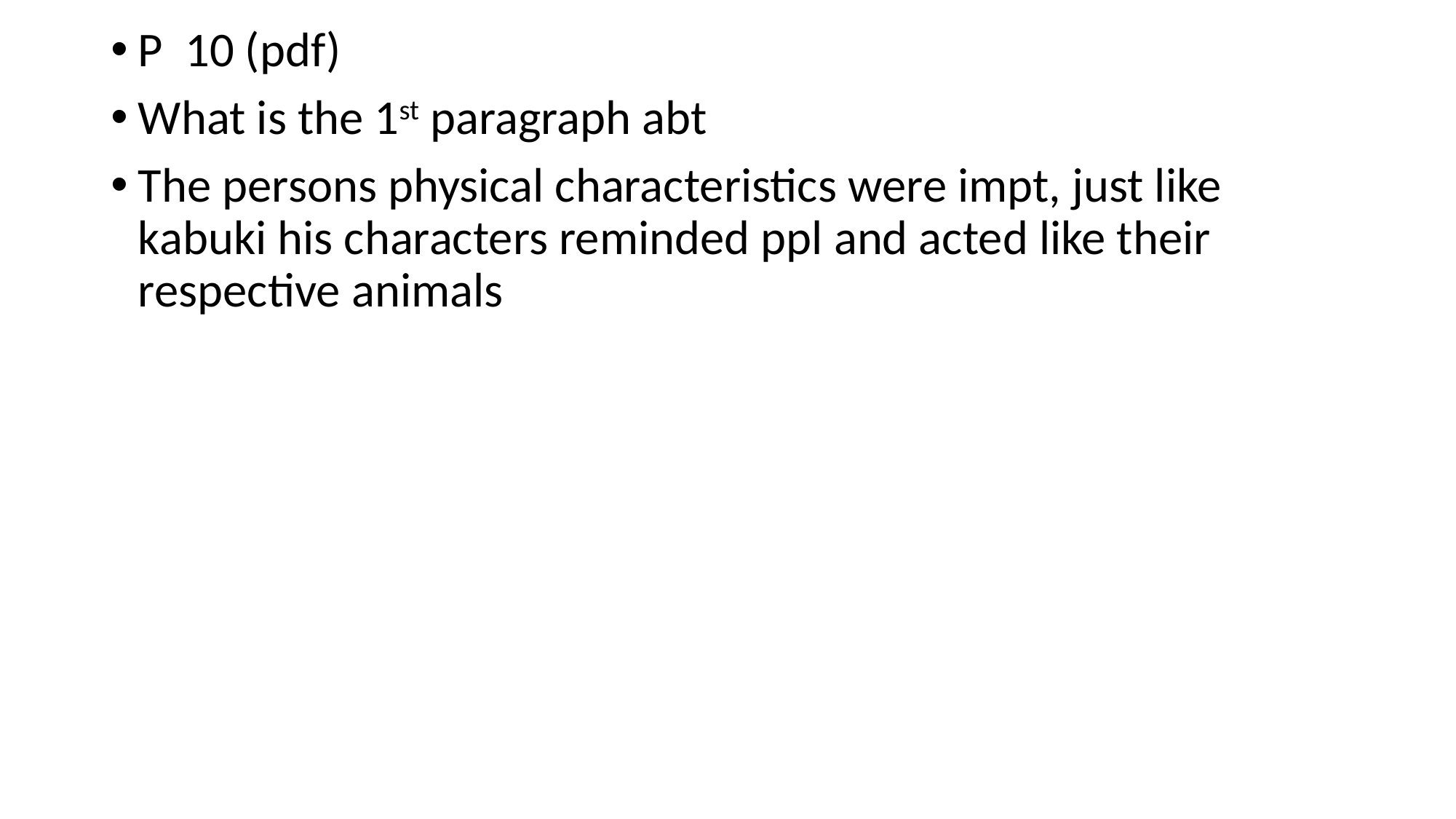

P  10 (pdf)
What is the 1st paragraph abt
The persons physical characteristics were impt, just like kabuki his characters reminded ppl and acted like their respective animals